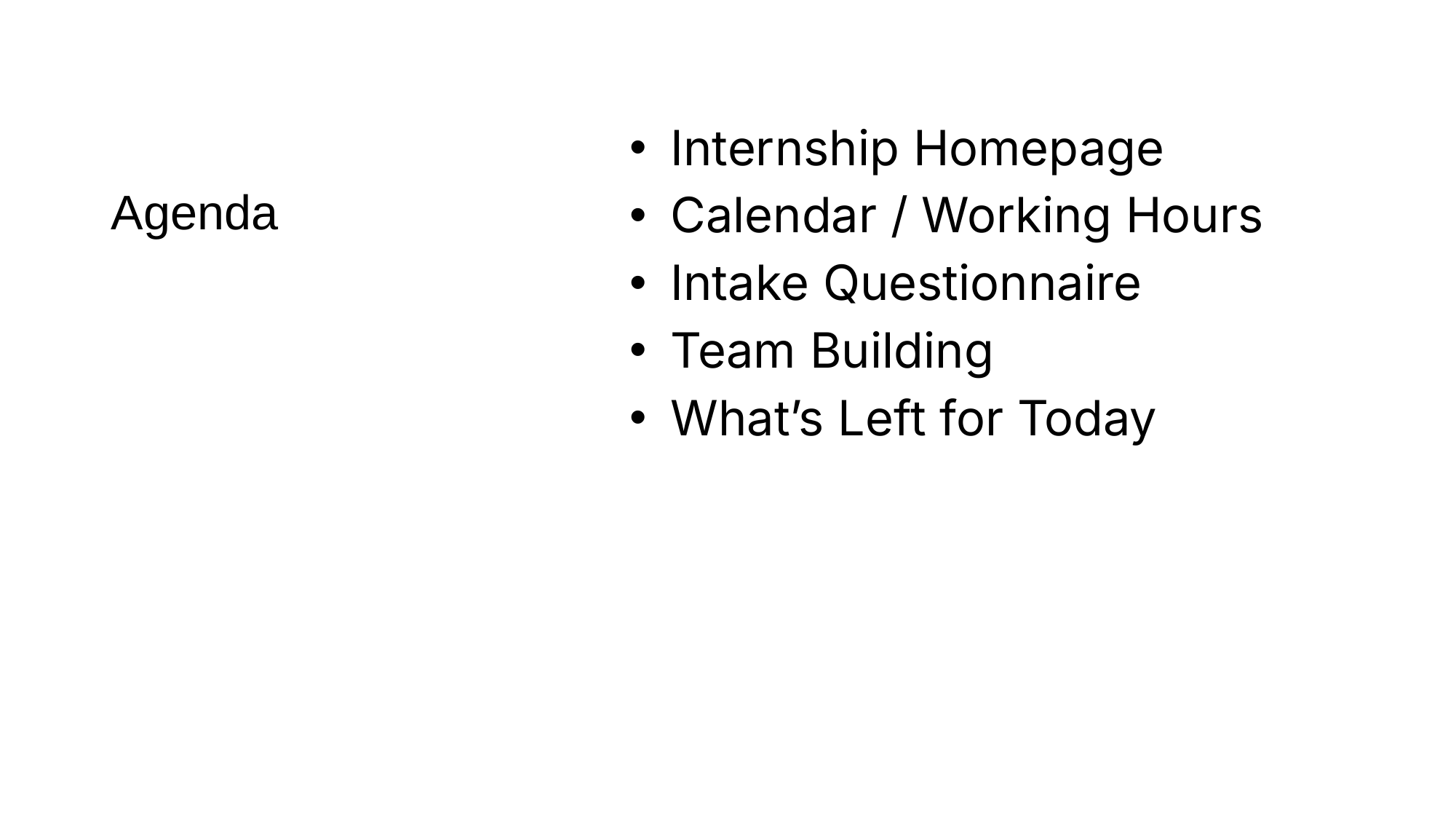

# Agenda
Internship Homepage
Calendar / Working Hours
Intake Questionnaire
Team Building
What’s Left for Today